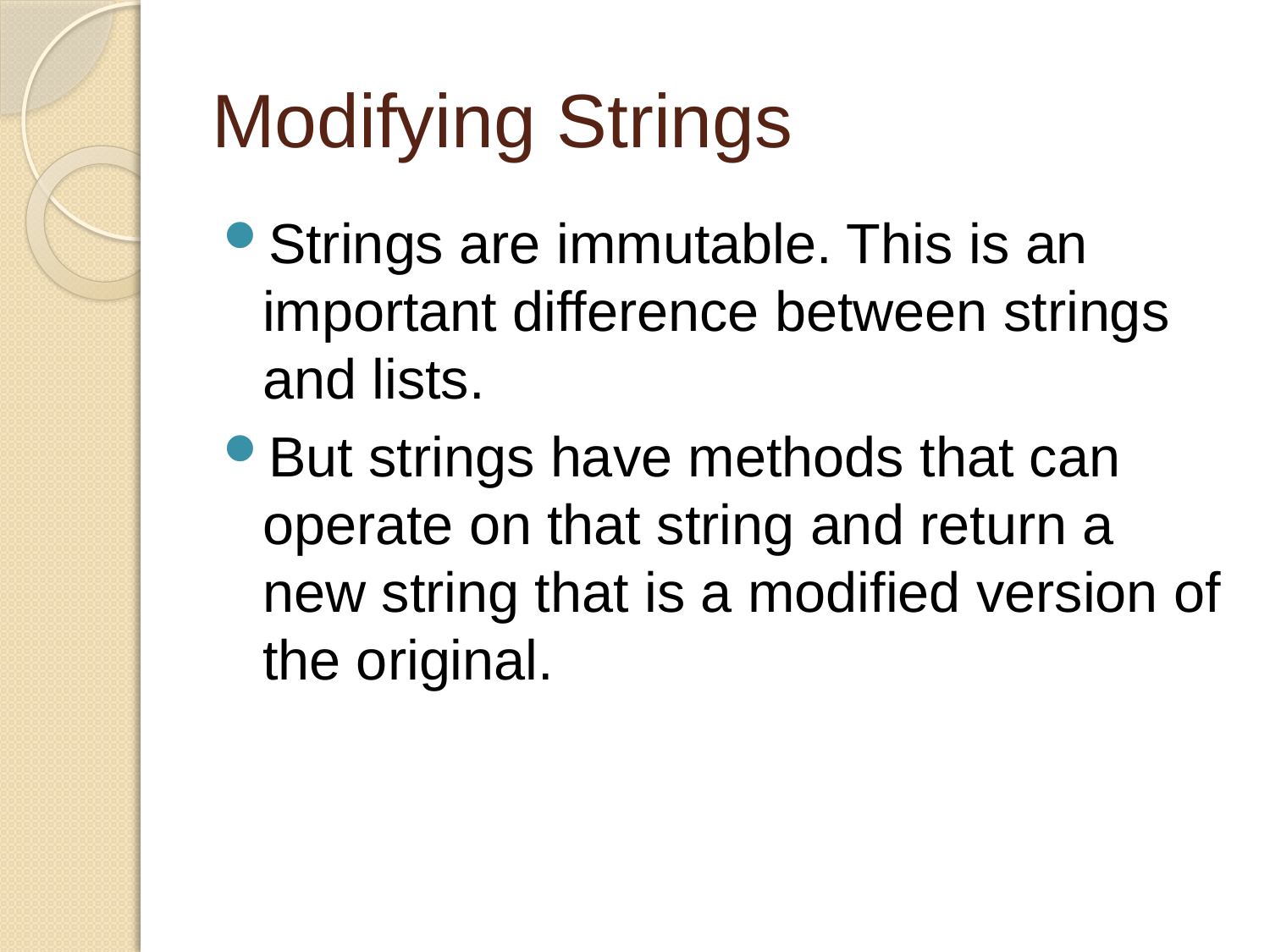

# Modifying Strings
Strings are immutable. This is an important difference between strings and lists.
But strings have methods that can operate on that string and return a new string that is a modified version of the original.